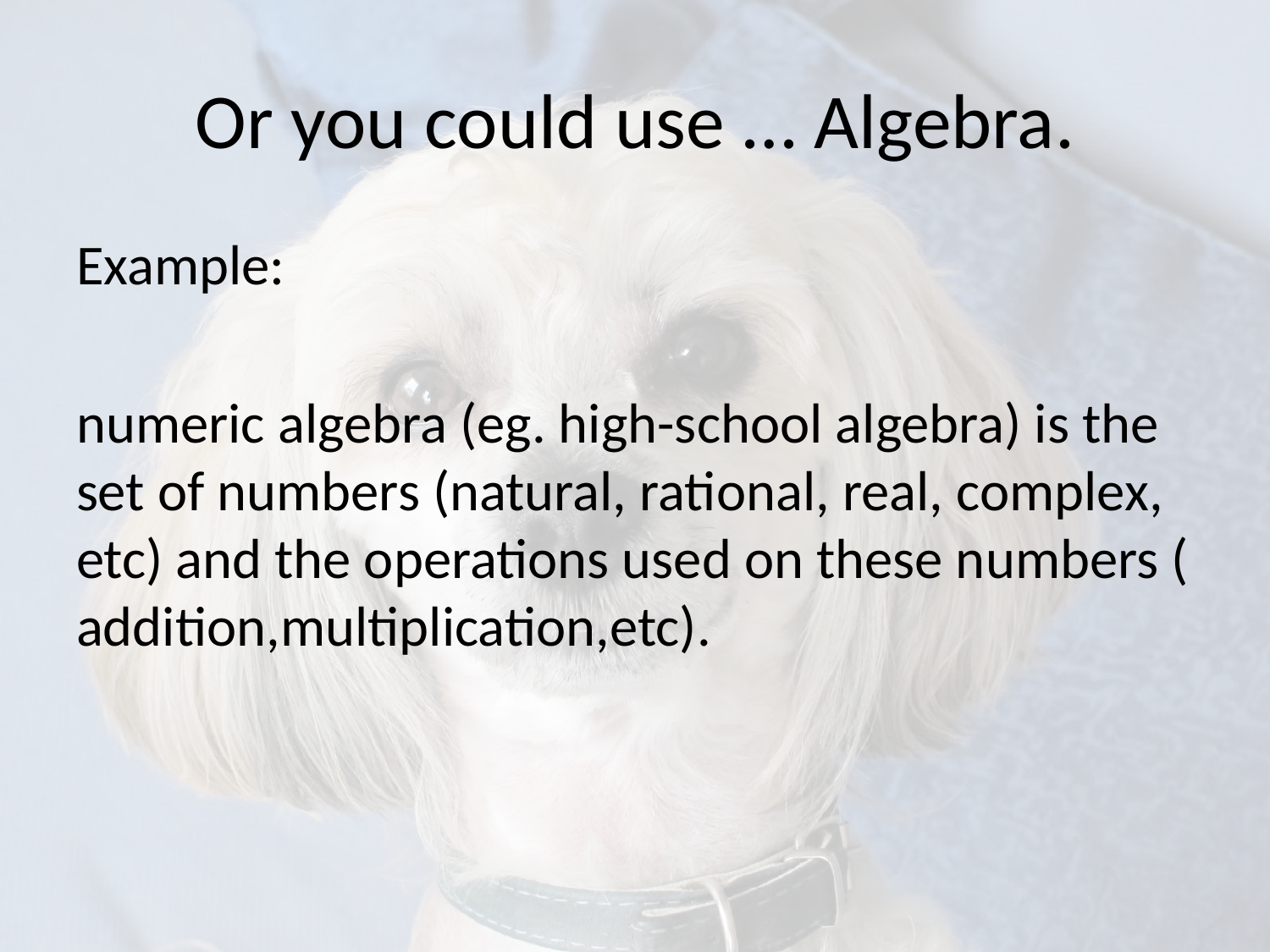

# Or you could use … Algebra.
Example:

numeric algebra (eg. high-school algebra) is the set of numbers (natural, rational, real, complex, etc) and the operations used on these numbers ( addition,multiplication,etc).